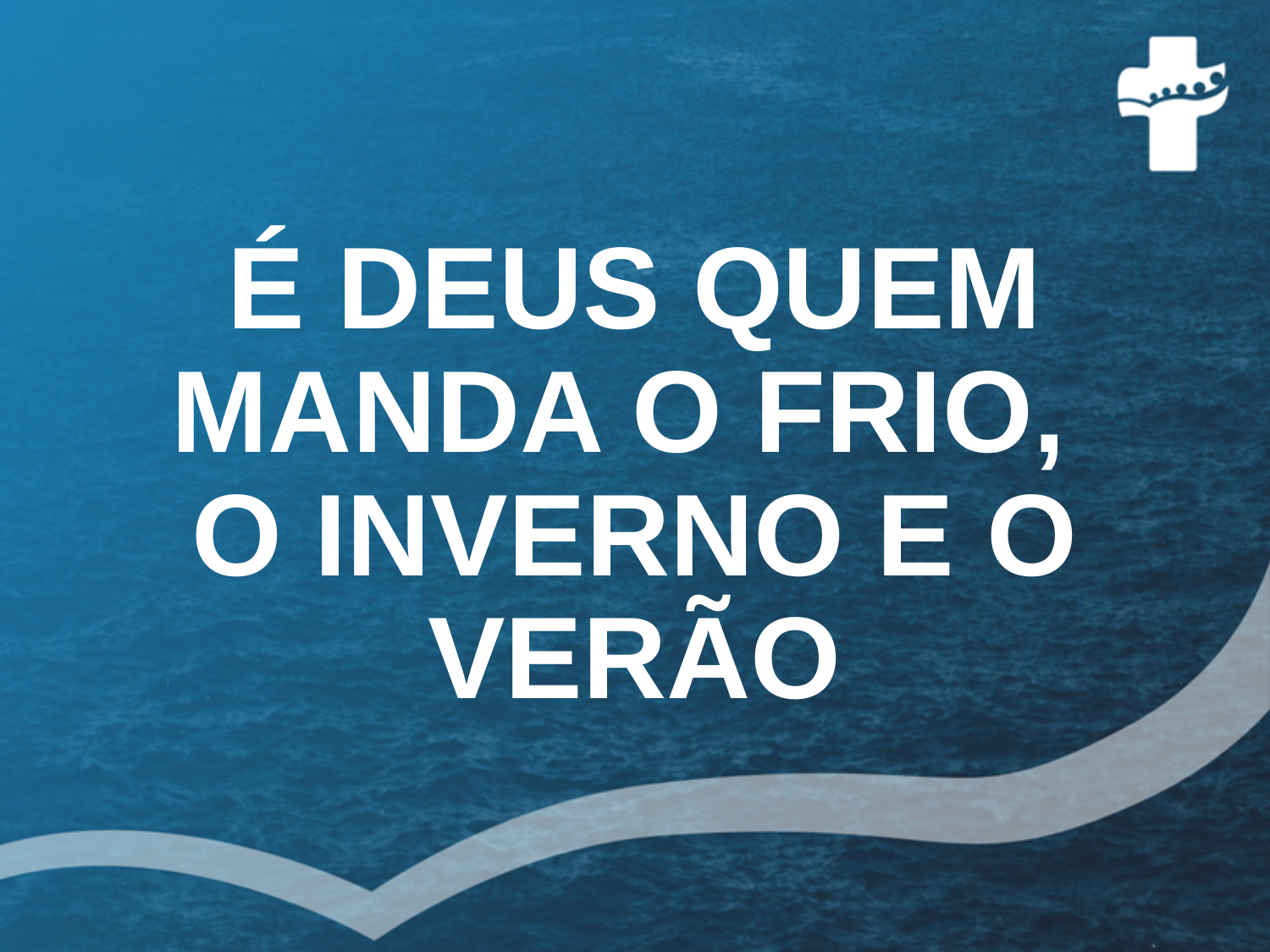

# É DEUS QUEM MANDA O FRIO, O INVERNO E O VERÃO